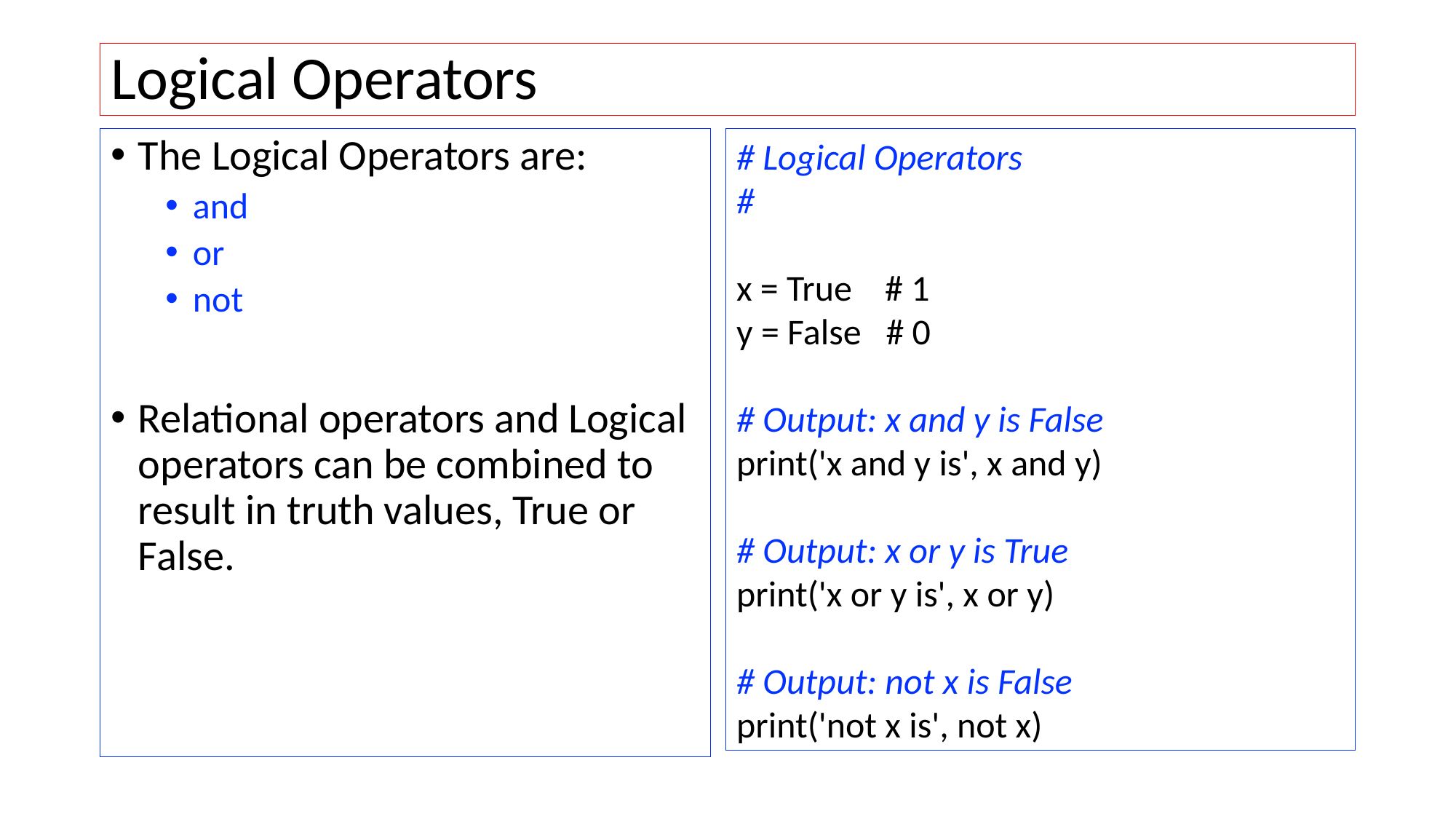

# Logical Operators
The Logical Operators are:
and
or
not

Relational operators and Logical operators can be combined to result in truth values, True or False.

# Logical Operators # x = True    # 1 y = False   # 0 # Output: x and y is False print('x and y is', x and y) # Output: x or y is True print('x or y is', x or y) # Output: not x is False print('not x is', not x)